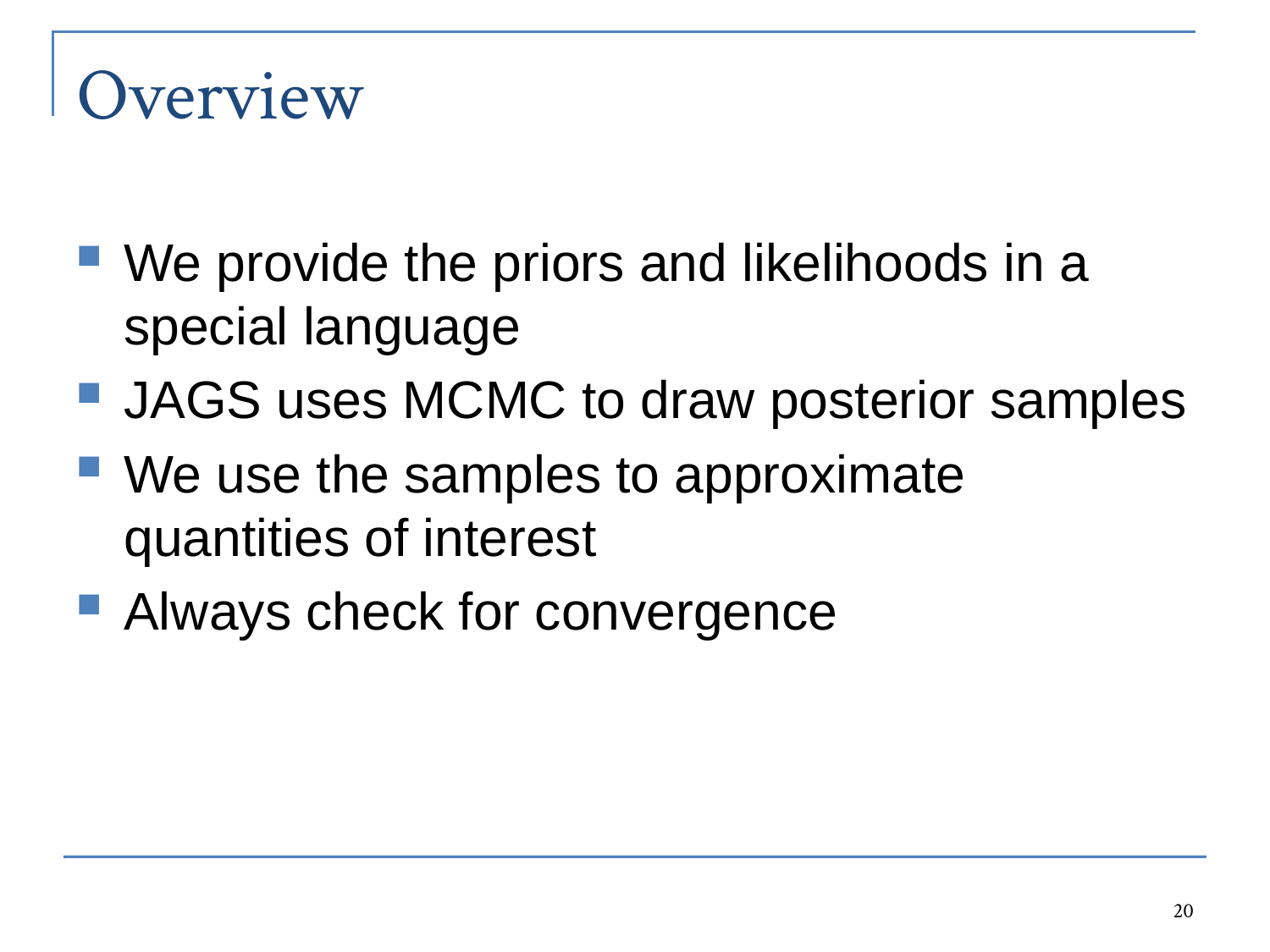

# Overview
We provide the priors and likelihoods in a special language
JAGS uses MCMC to draw posterior samples
We use the samples to approximate quantities of interest
Always check for convergence
20